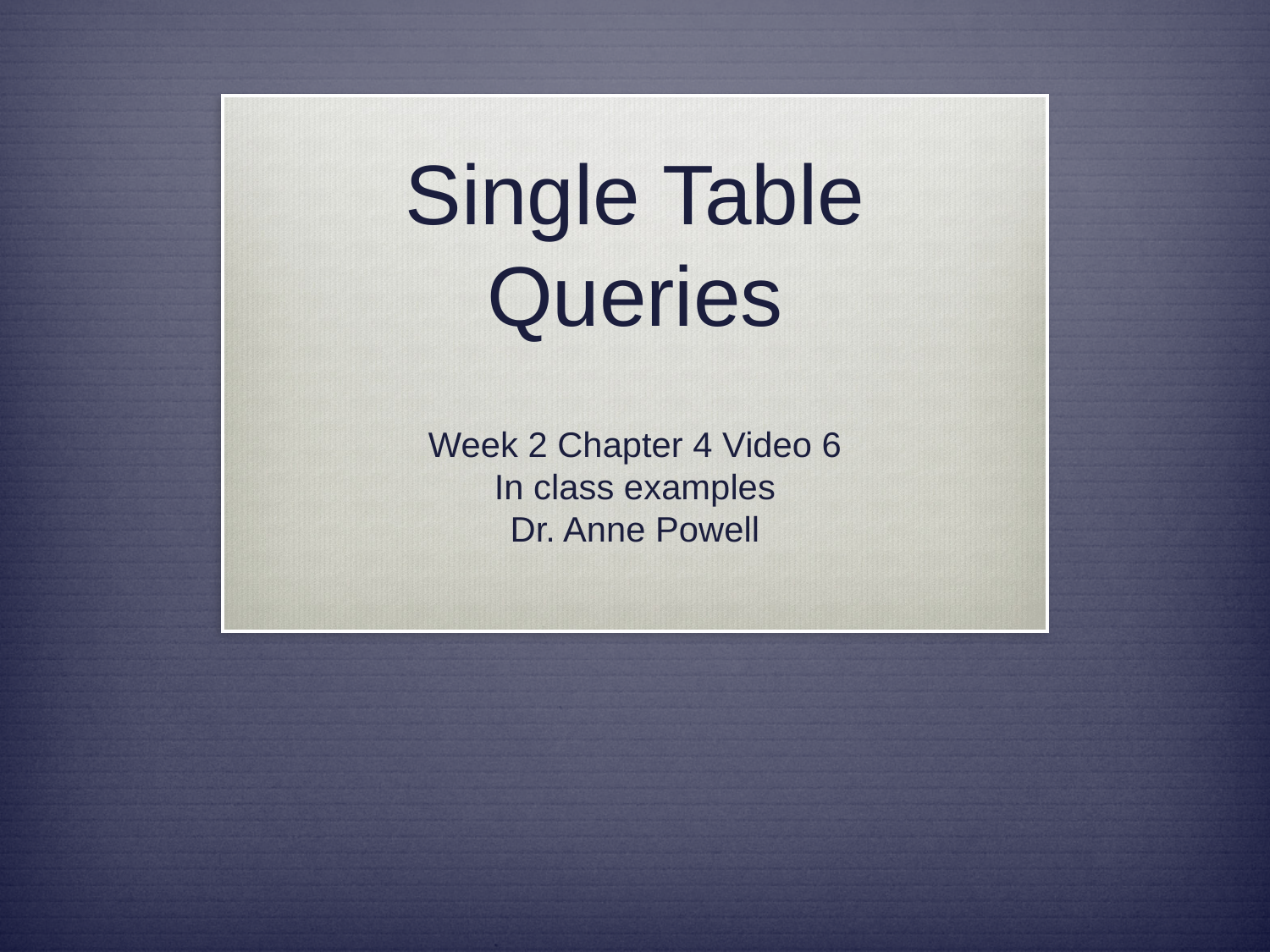

# Single Table Queries
Week 2 Chapter 4 Video 6
In class examples
Dr. Anne Powell